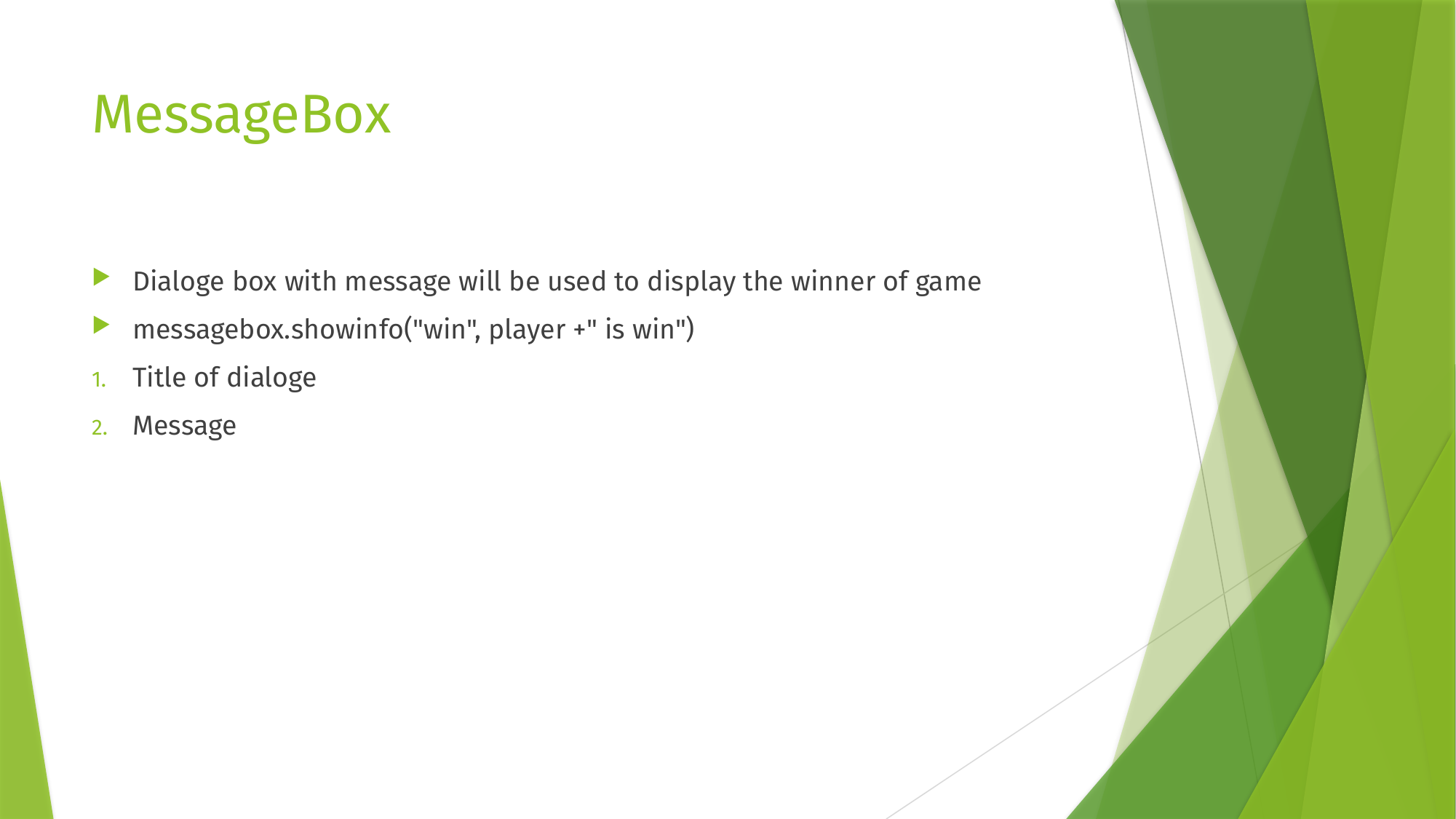

# MessageBox
Dialoge box with message will be used to display the winner of game
messagebox.showinfo("win", player +" is win")
Title of dialoge
Message